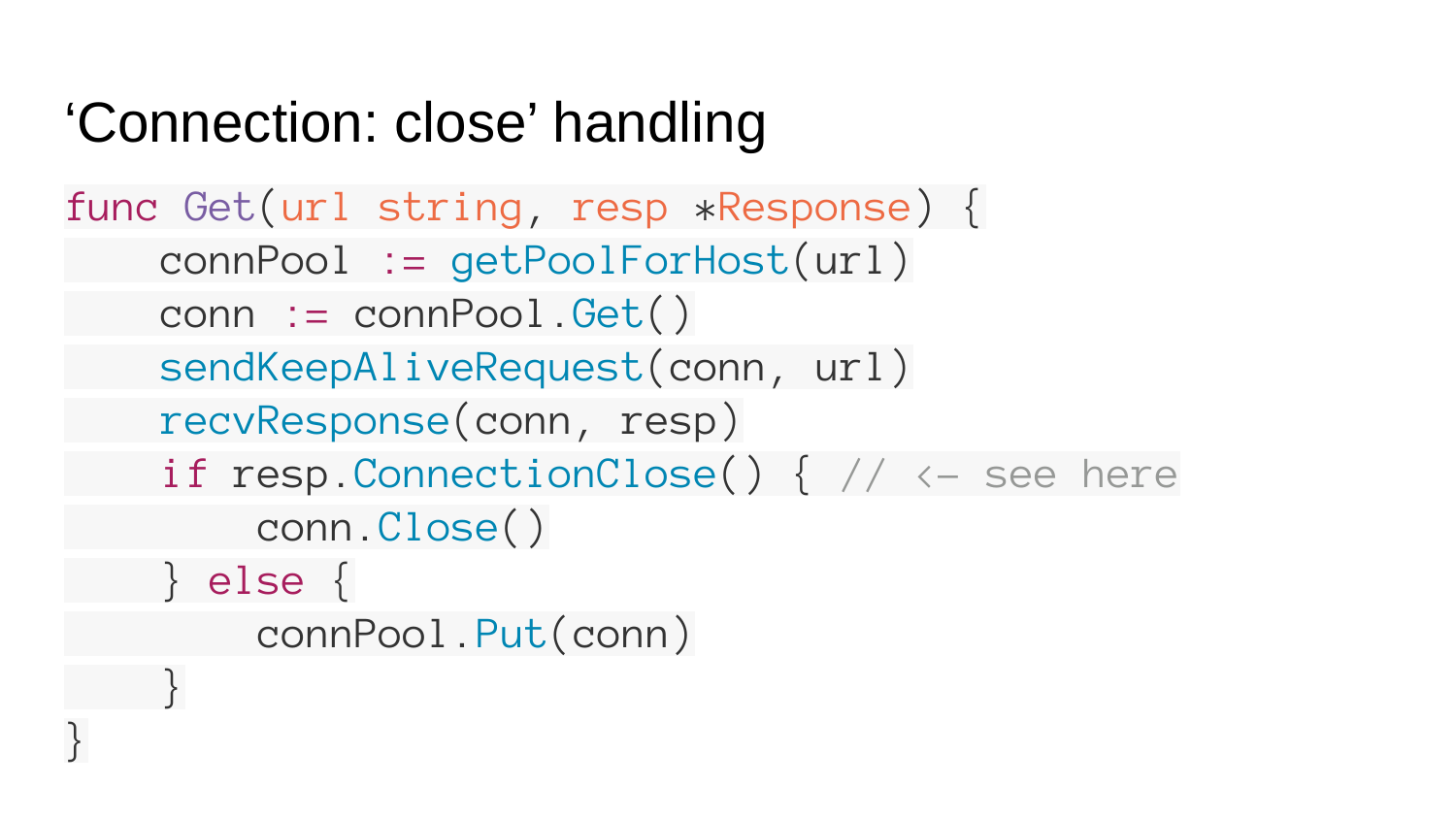

# ‘Connection: close’ handling
func Get(url string, resp *Response) {
    connPool := getPoolForHost(url)
    conn := connPool.Get()
    sendKeepAliveRequest(conn, url)
    recvResponse(conn, resp)
    if resp.ConnectionClose() { // <- see here
        conn.Close()
    } else {
        connPool.Put(conn)
    }
}